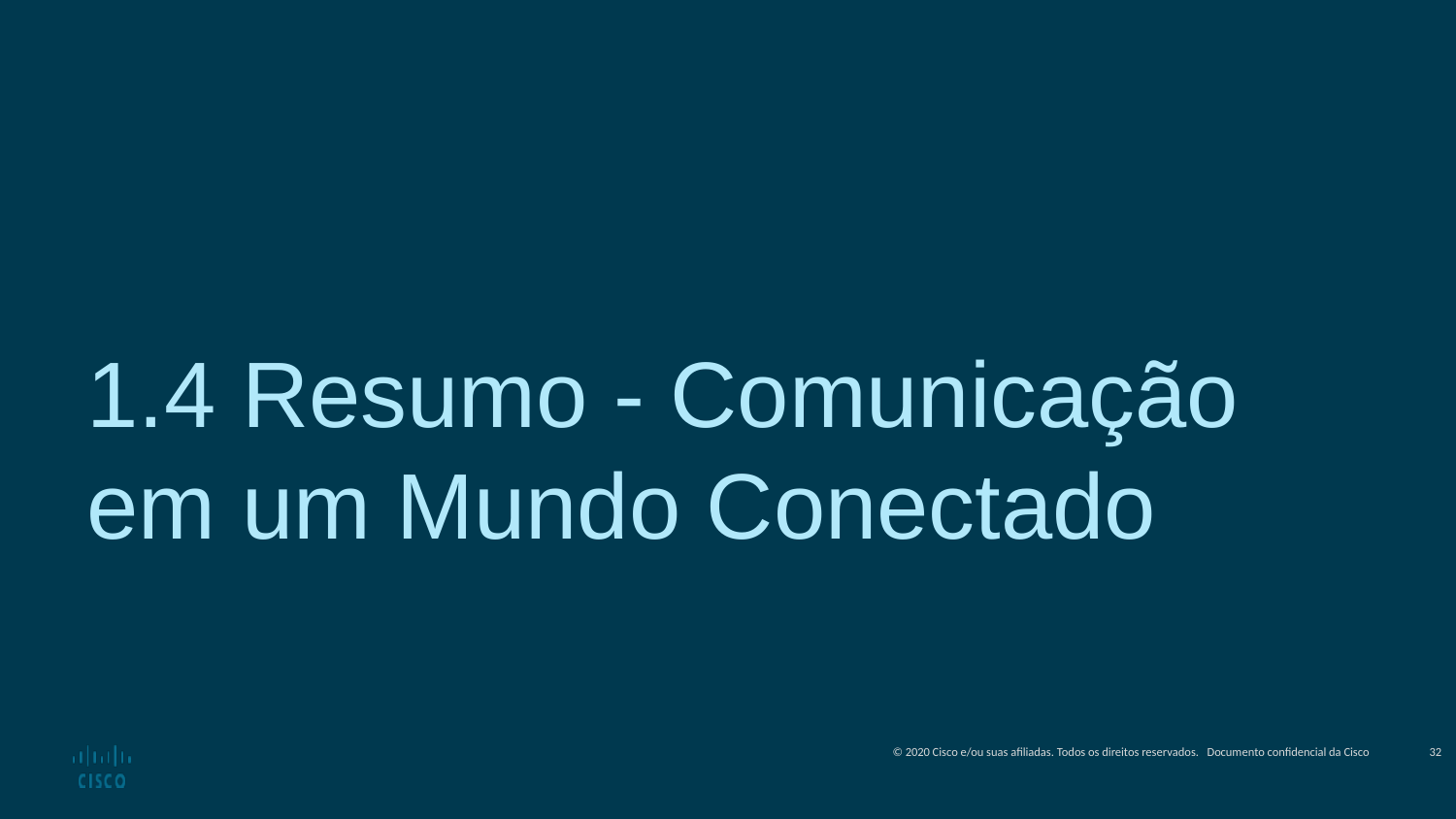

1.4 Resumo - Comunicação em um Mundo Conectado
32